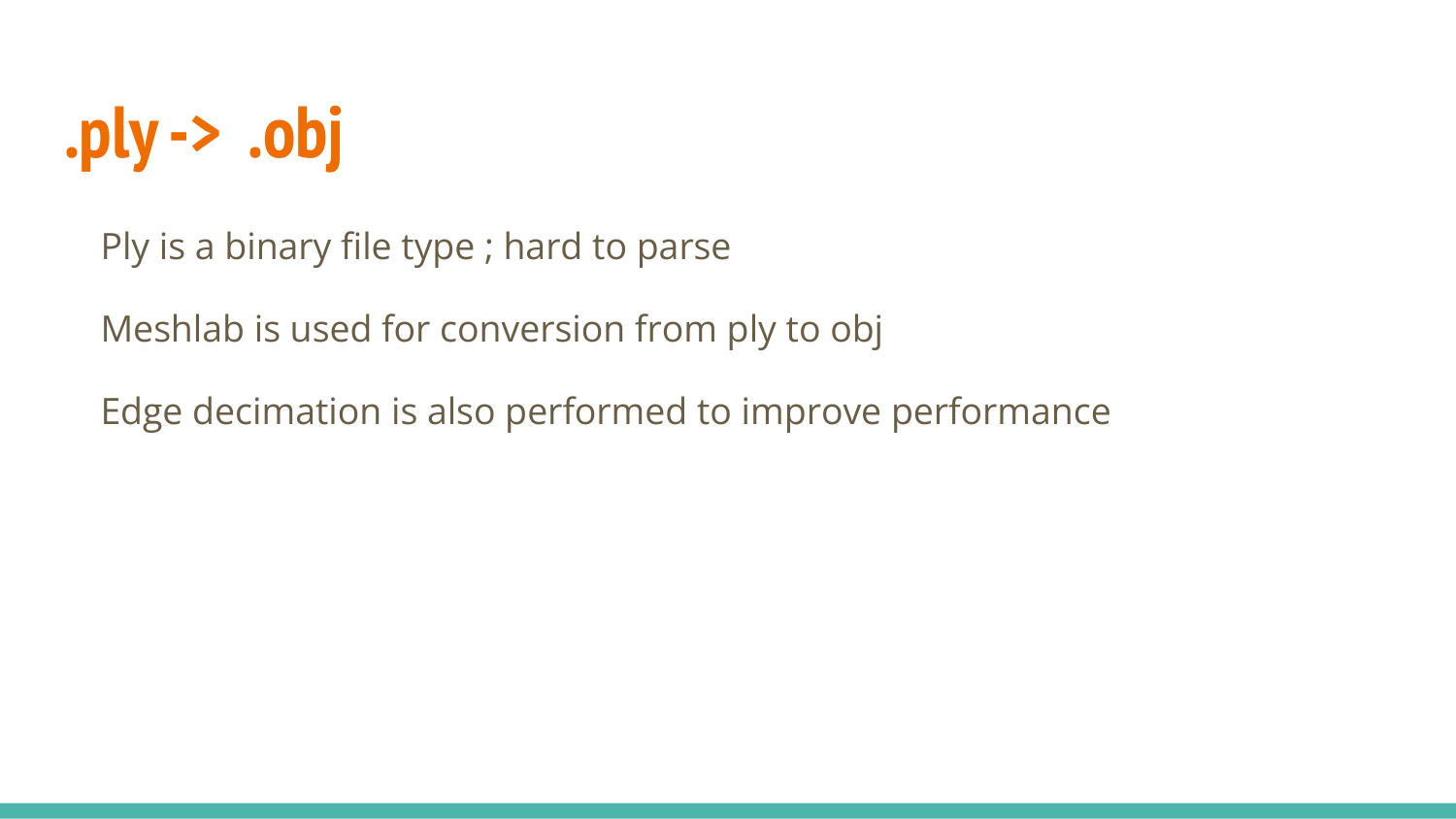

# .ply ->  .obj
Ply is a binary file type ; hard to parse
Meshlab is used for conversion from ply to obj
Edge decimation is also performed to improve performance